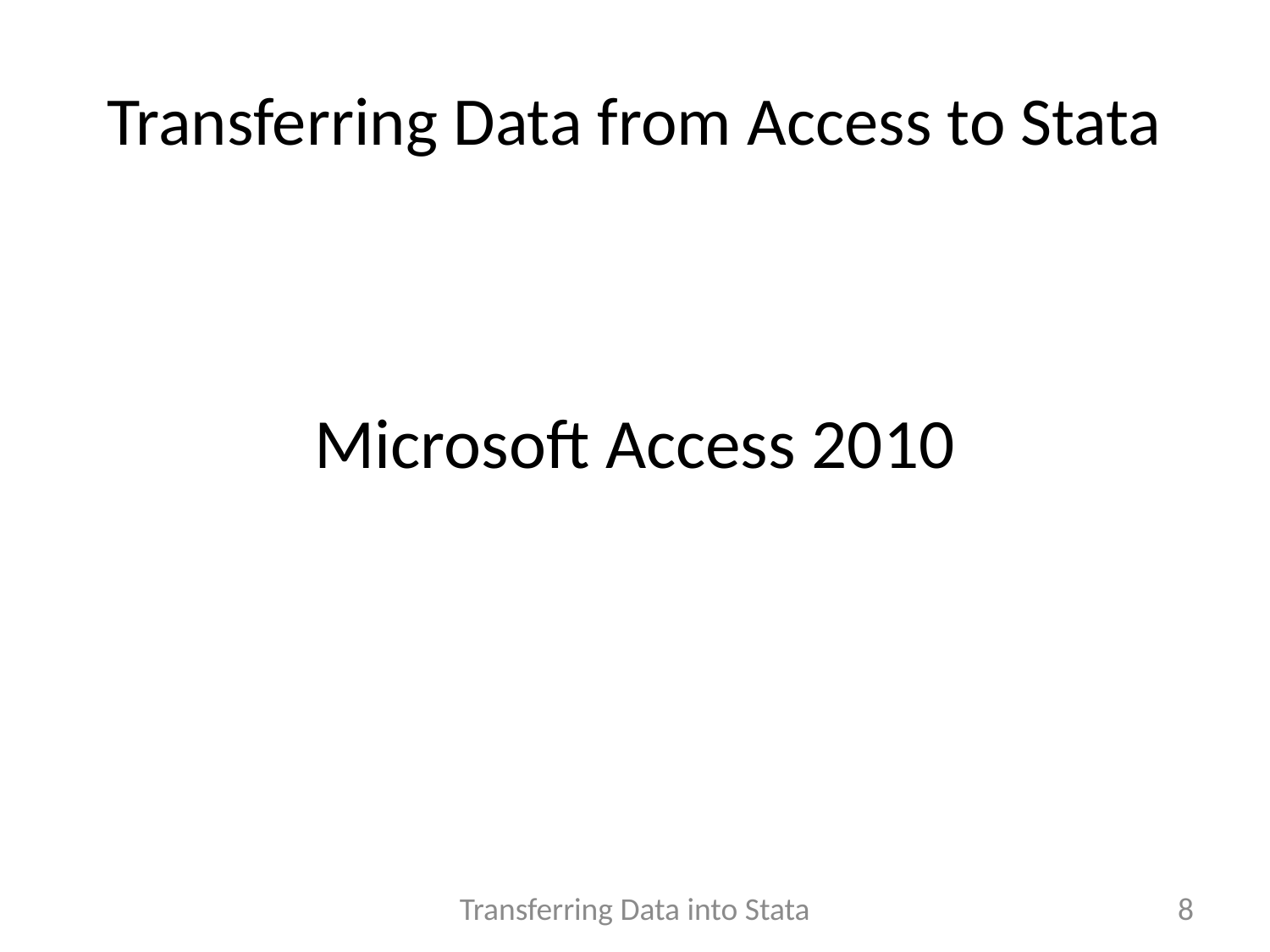

# Transferring Data from Access to Stata
Microsoft Access 2010
Transferring Data into Stata
8